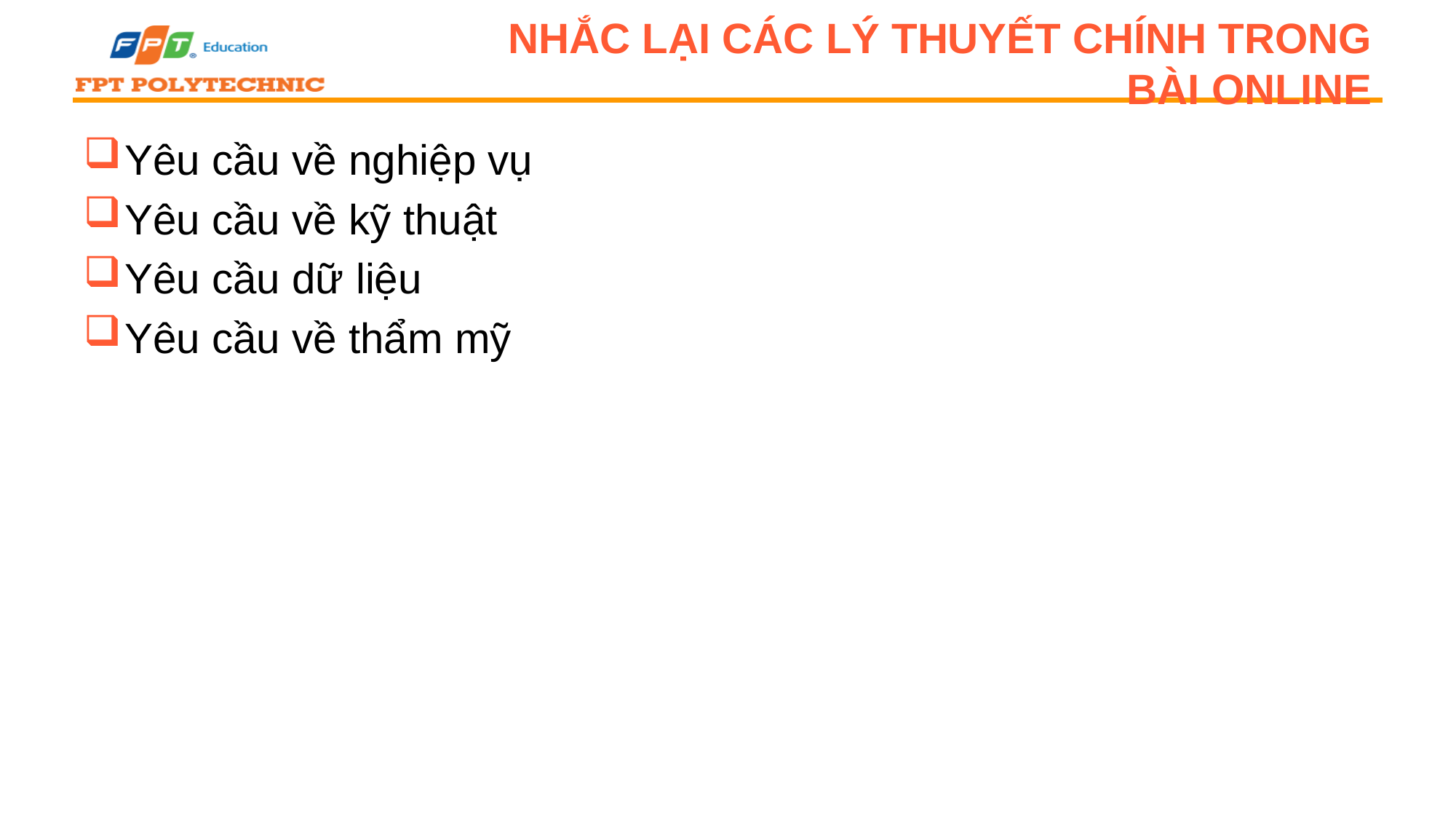

# Nhắc lại các lý thuyết chính trong bài online
Yêu cầu về nghiệp vụ
Yêu cầu về kỹ thuật
Yêu cầu dữ liệu
Yêu cầu về thẩm mỹ